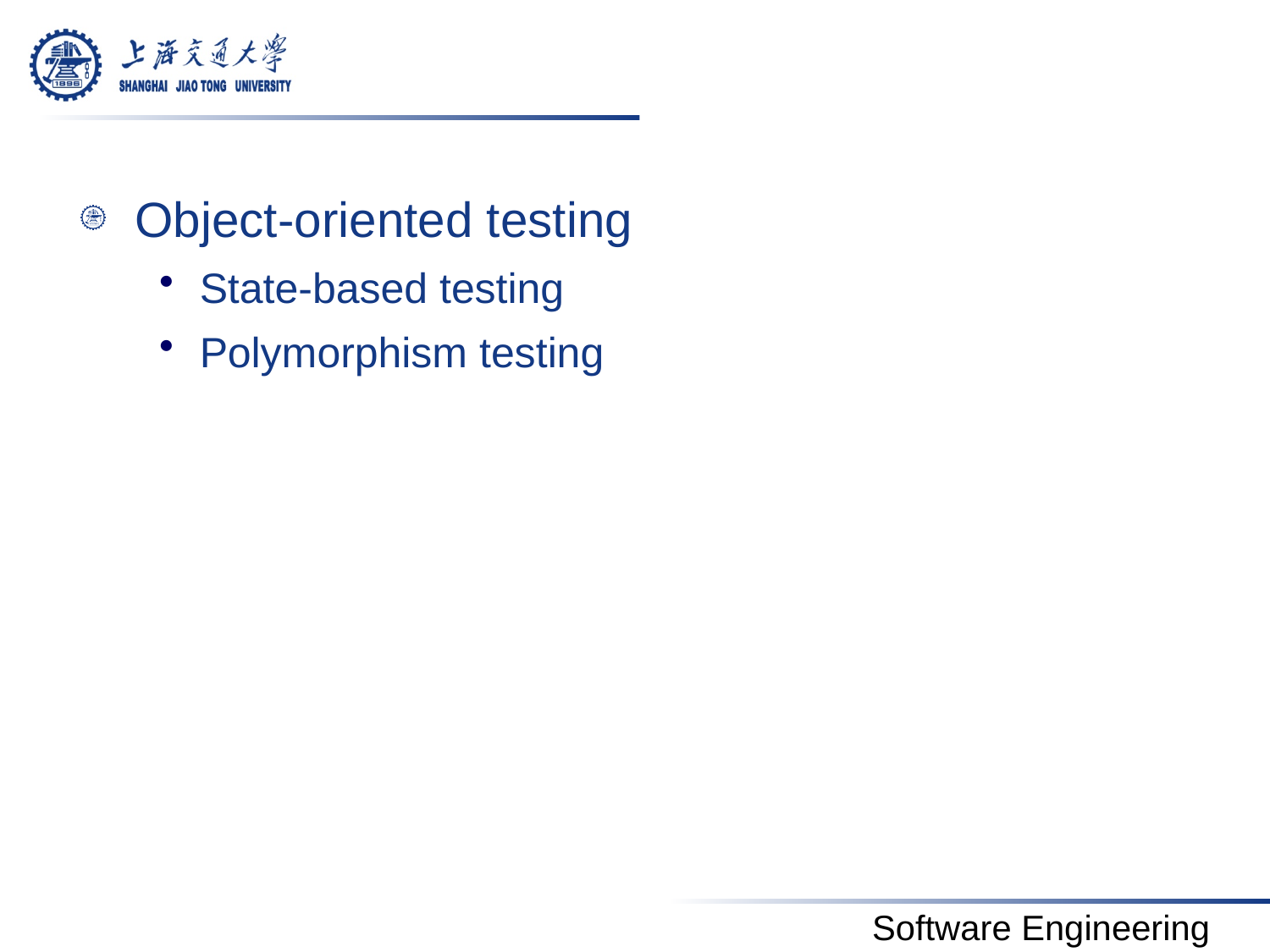

#
Object-oriented testing
State-based testing
Polymorphism testing